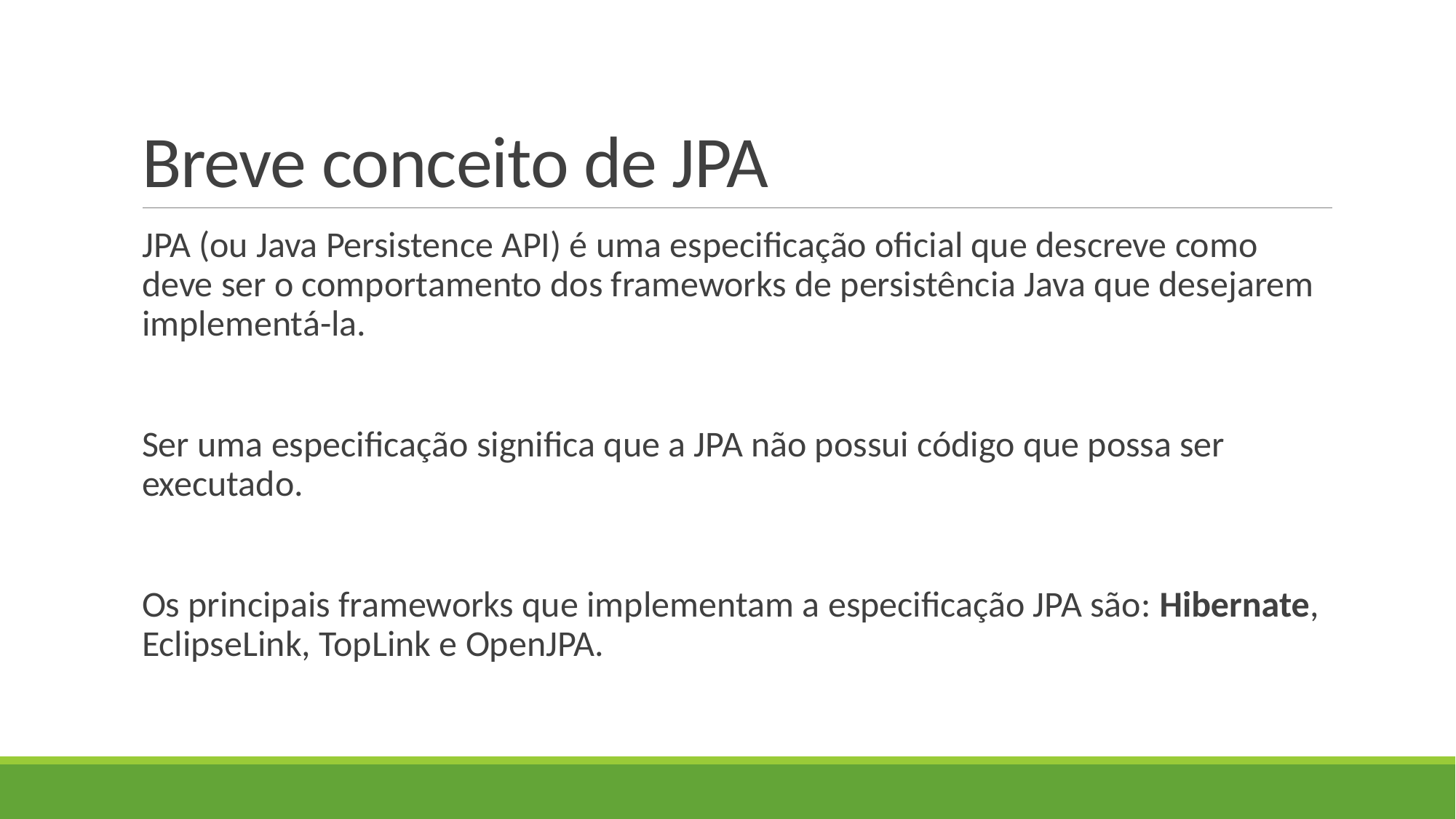

# Breve conceito de JPA
JPA (ou Java Persistence API) é uma especificação oficial que descreve como deve ser o comportamento dos frameworks de persistência Java que desejarem implementá-la.

Ser uma especificação significa que a JPA não possui código que possa ser executado.

Os principais frameworks que implementam a especificação JPA são: Hibernate, EclipseLink, TopLink e OpenJPA.